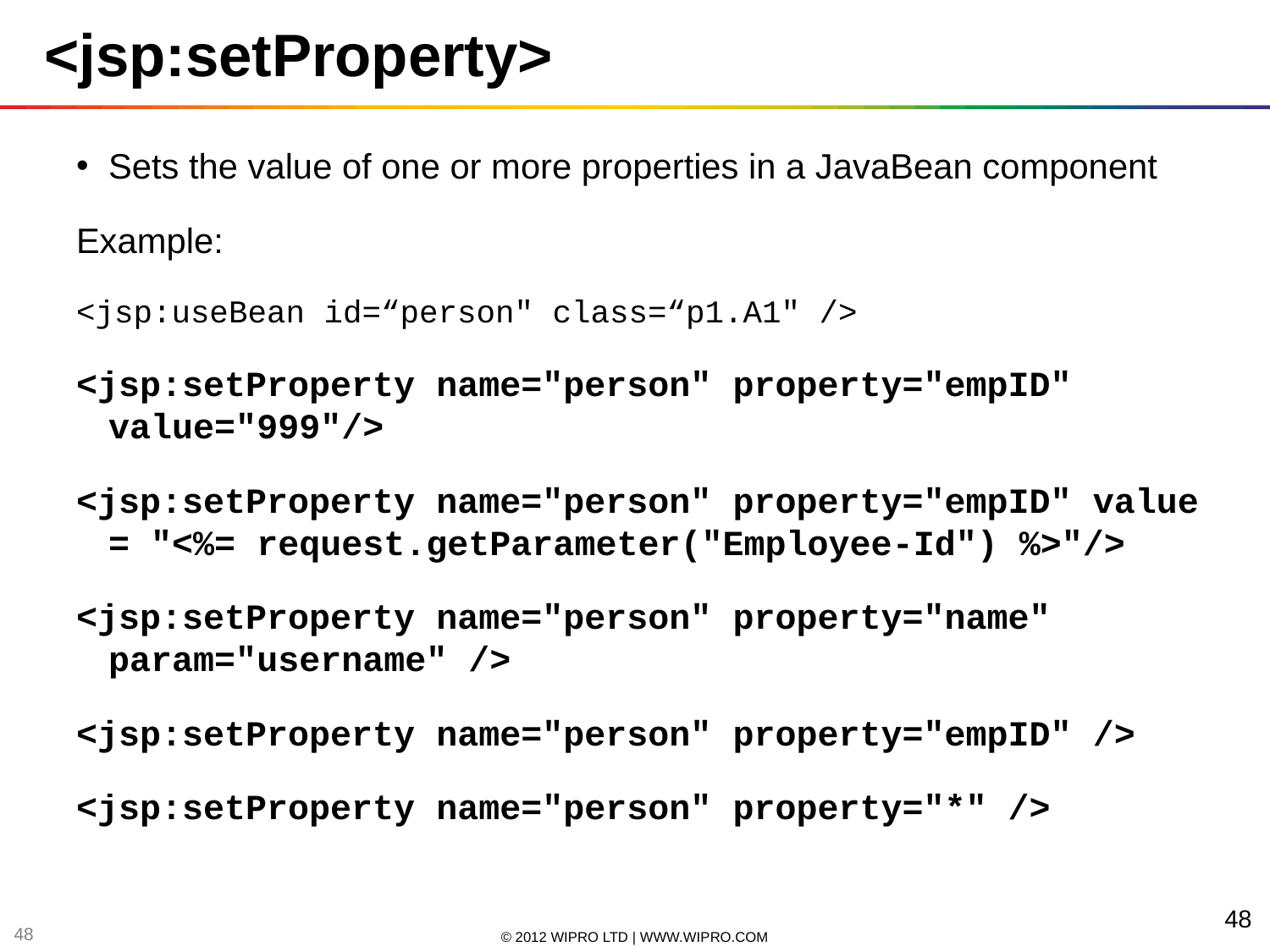

# <jsp:setProperty>
Sets the value of one or more properties in a JavaBean component

Example:

<jsp:useBean id=“person" class=“p1.A1" />

<jsp:setProperty name="person" property="empID" value="999"/>

<jsp:setProperty name="person" property="empID" value = "<%= request.getParameter("Employee-Id") %>"/>

<jsp:setProperty name="person" property="name" param="username" />

<jsp:setProperty name="person" property="empID" />

<jsp:setProperty name="person" property="*" />
48